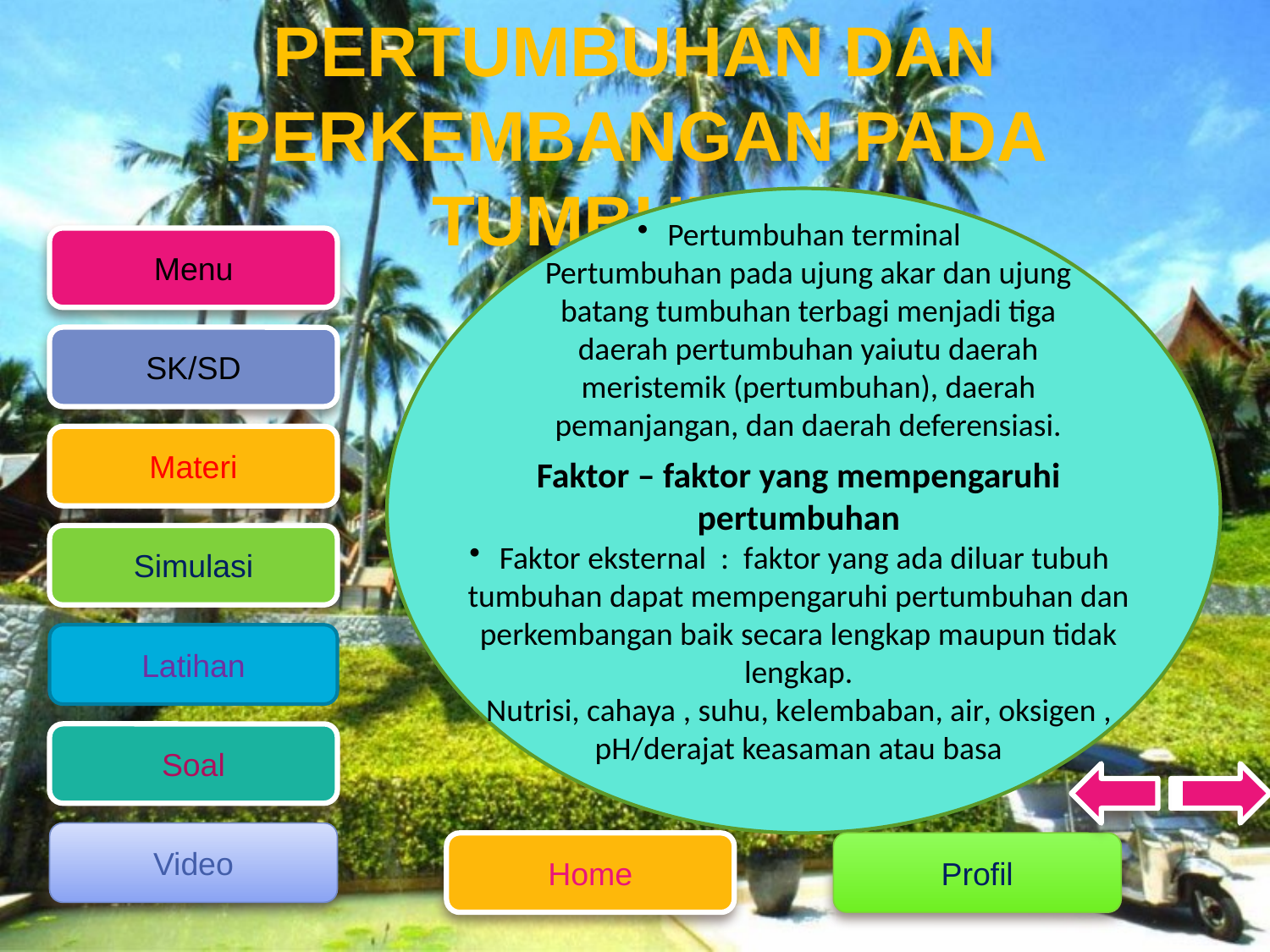

Pertumbuhan terminal
Pertumbuhan pada ujung akar dan ujung batang tumbuhan terbagi menjadi tiga daerah pertumbuhan yaiutu daerah meristemik (pertumbuhan), daerah pemanjangan, dan daerah deferensiasi.
Faktor – faktor yang mempengaruhi pertumbuhan
Faktor eksternal  :  faktor yang ada diluar tubuh tumbuhan dapat mempengaruhi pertumbuhan dan perkembangan baik secara lengkap maupun tidak lengkap.
Nutrisi, cahaya , suhu, kelembaban, air, oksigen , pH/derajat keasaman atau basa